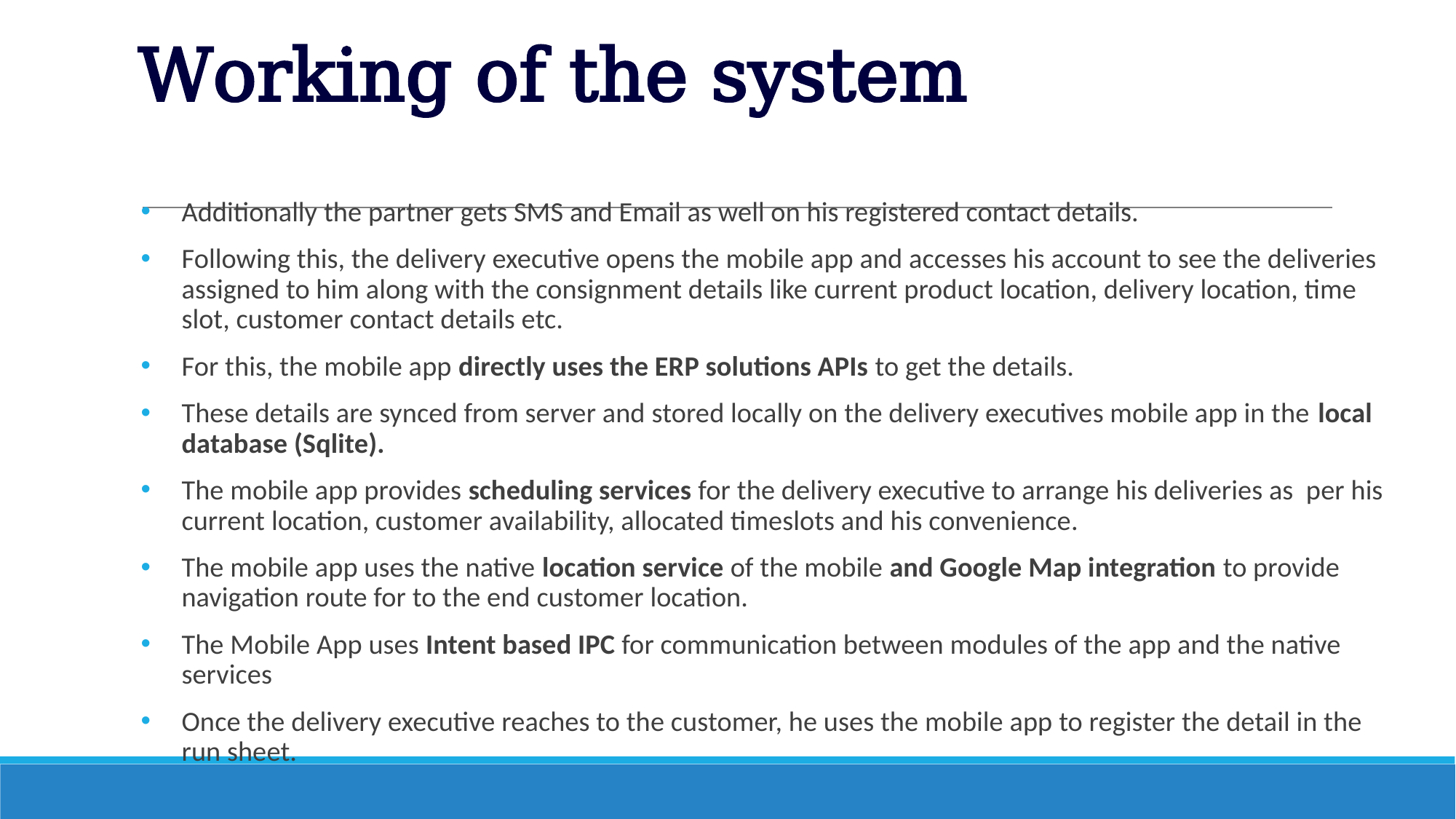

# Working of the system
Additionally the partner gets SMS and Email as well on his registered contact details.
Following this, the delivery executive opens the mobile app and accesses his account to see the deliveries assigned to him along with the consignment details like current product location, delivery location, time slot, customer contact details etc.
For this, the mobile app directly uses the ERP solutions APIs to get the details.
These details are synced from server and stored locally on the delivery executives mobile app in the local database (Sqlite).
The mobile app provides scheduling services for the delivery executive to arrange his deliveries as  per his current location, customer availability, allocated timeslots and his convenience.
The mobile app uses the native location service of the mobile and Google Map integration to provide navigation route for to the end customer location.
The Mobile App uses Intent based IPC for communication between modules of the app and the native services
Once the delivery executive reaches to the customer, he uses the mobile app to register the detail in the run sheet.